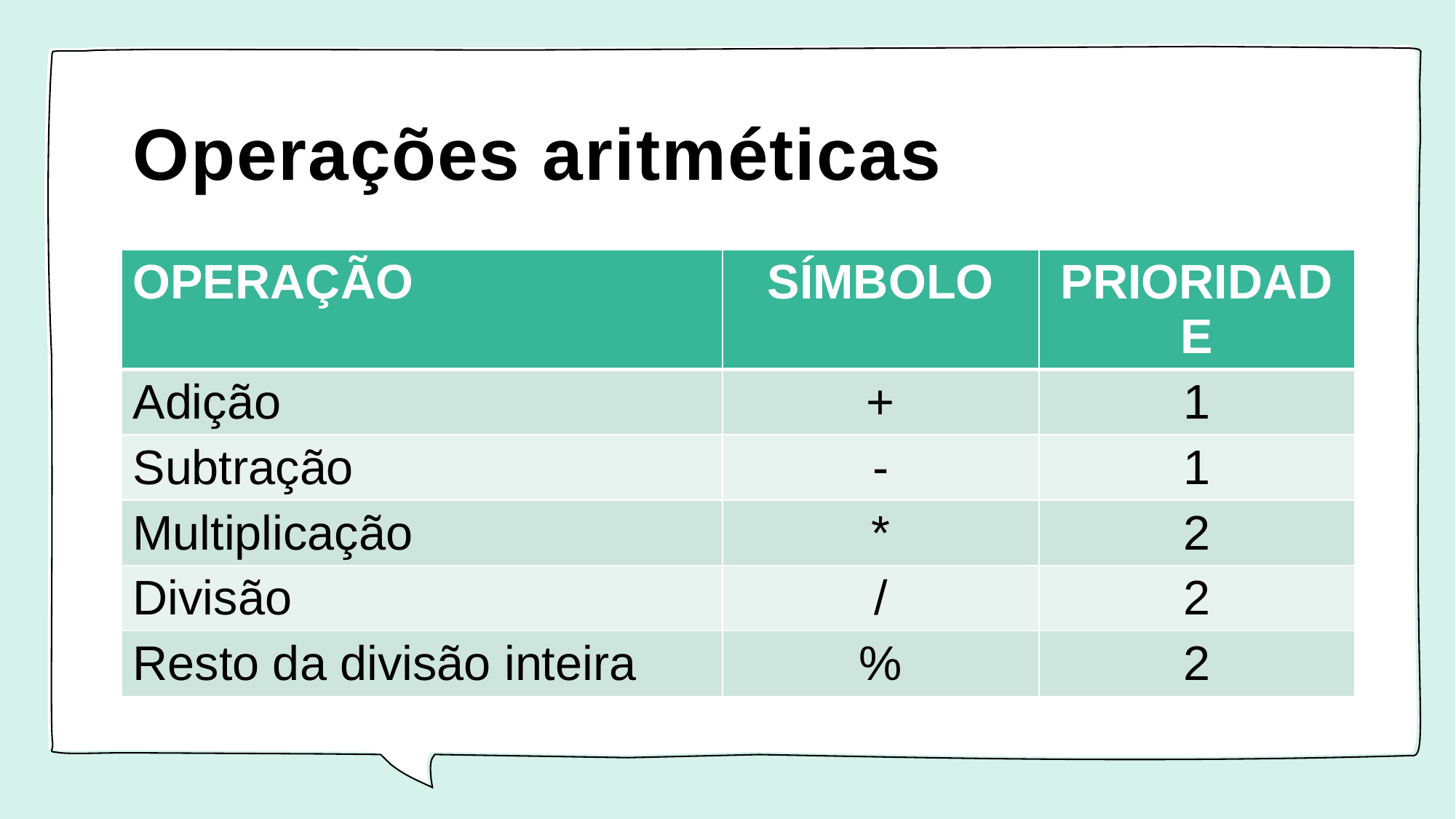

# Operações aritméticas
| OPERAÇÃO | SÍMBOLO | PRIORIDADE |
| --- | --- | --- |
| Adição | + | 1 |
| Subtração | - | 1 |
| Multiplicação | \* | 2 |
| Divisão | / | 2 |
| Resto da divisão inteira | % | 2 |